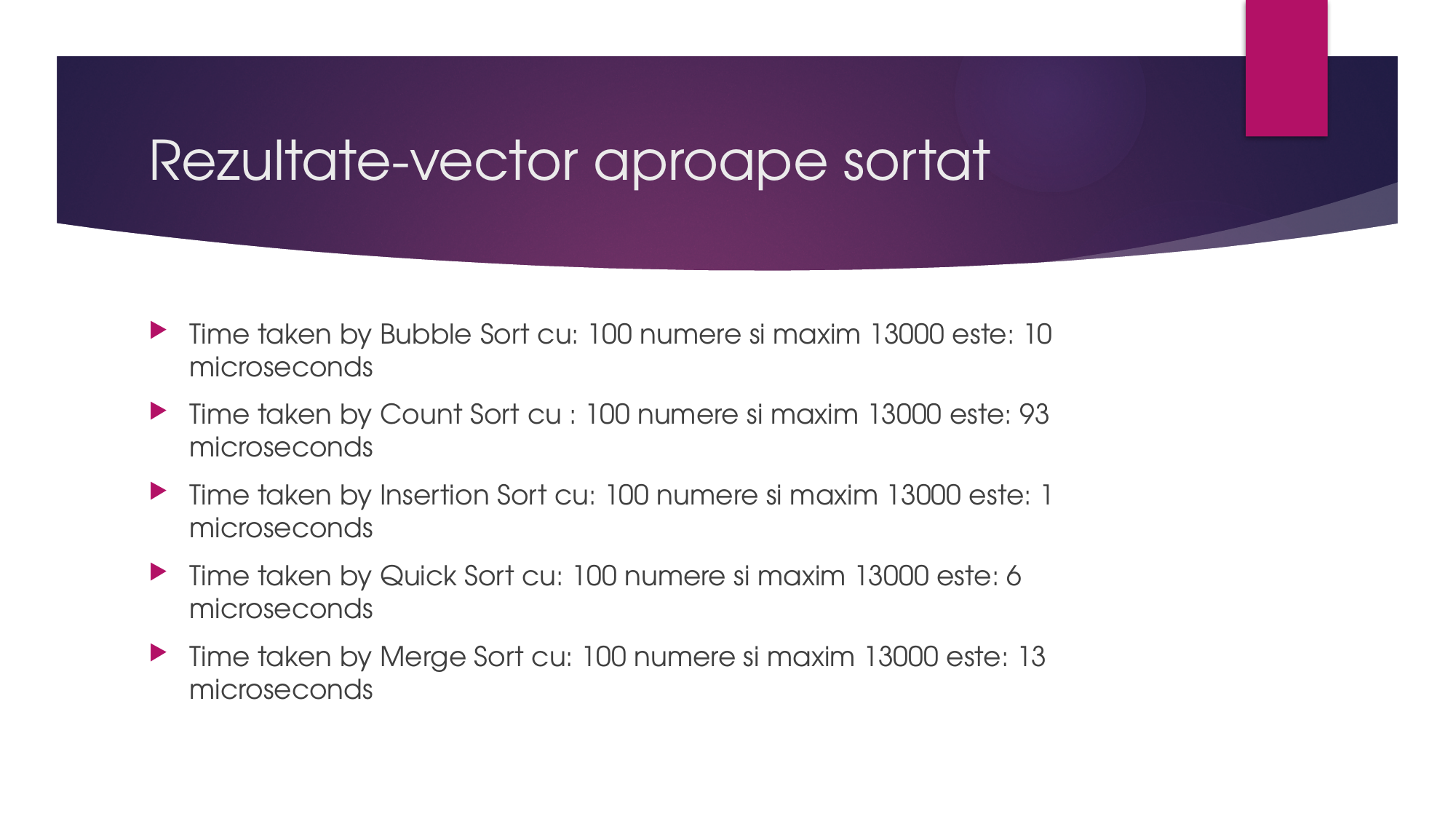

# Rezultate-vector aproape sortat
Time taken by Bubble Sort cu: 100 numere si maxim 13000 este: 10 microseconds
Time taken by Count Sort cu : 100 numere si maxim 13000 este: 93 microseconds
Time taken by Insertion Sort cu: 100 numere si maxim 13000 este: 1 microseconds
Time taken by Quick Sort cu: 100 numere si maxim 13000 este: 6 microseconds
Time taken by Merge Sort cu: 100 numere si maxim 13000 este: 13 microseconds